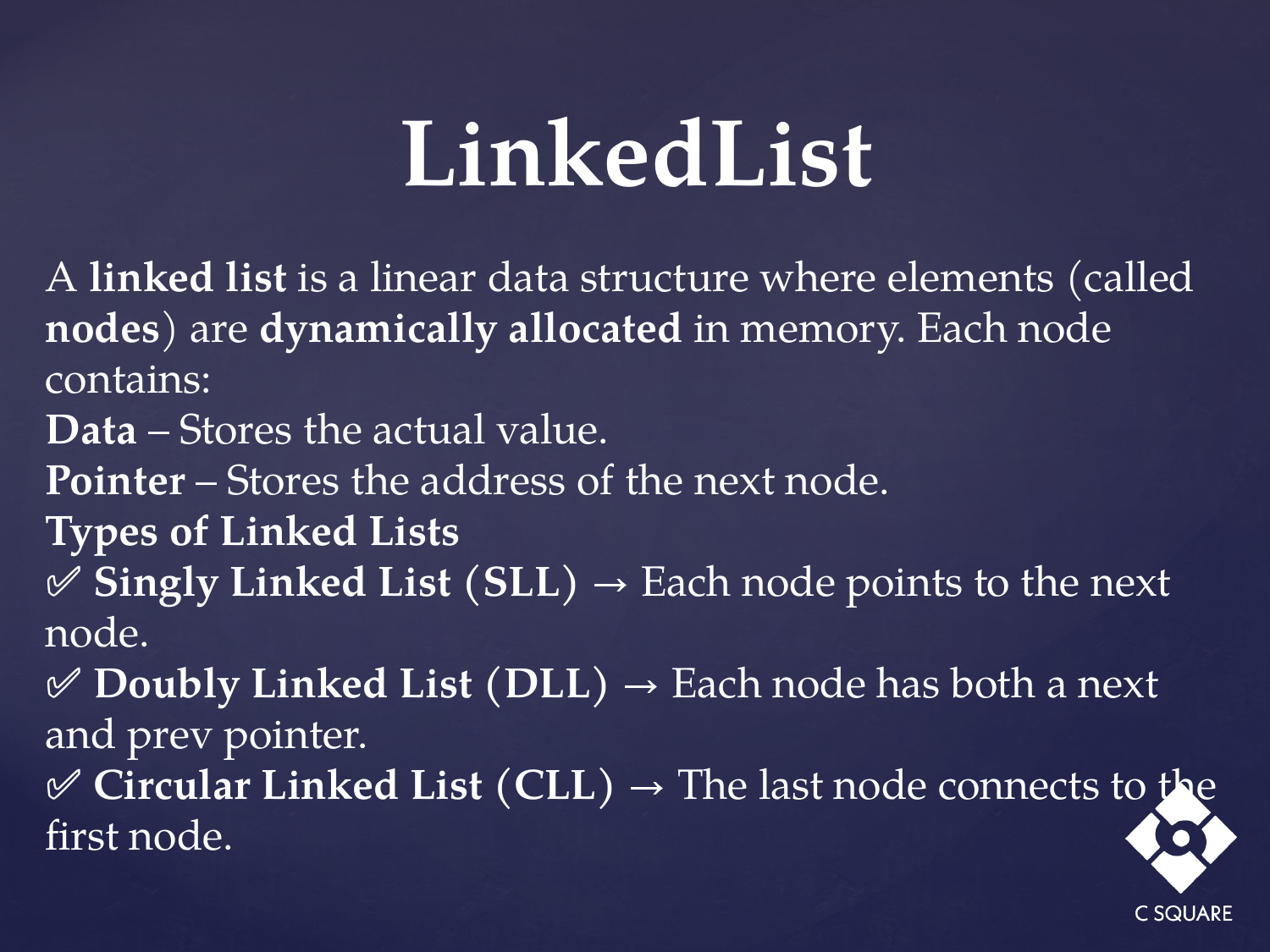

LinkedList
A linked list is a linear data structure where elements (called nodes) are dynamically allocated in memory. Each node contains:
Data – Stores the actual value.
Pointer – Stores the address of the next node.
Types of Linked Lists
✅ Singly Linked List (SLL) → Each node points to the next node.
✅ Doubly Linked List (DLL) → Each node has both a next and prev pointer.
✅ Circular Linked List (CLL) → The last node connects to the first node.